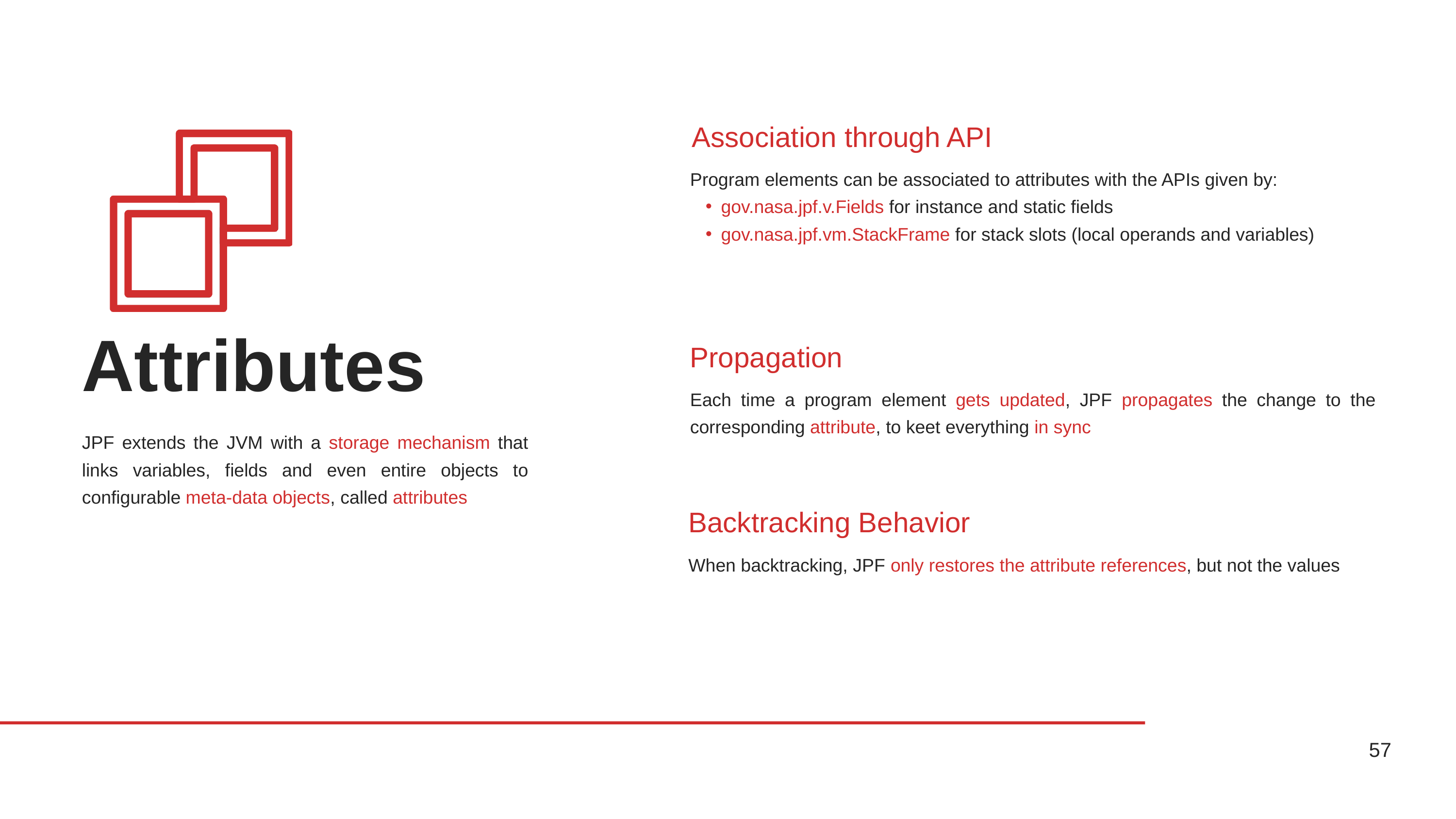

Association through API

Program elements can be associated to attributes with the APIs given by:
gov.nasa.jpf.v.Fields for instance and static fields
gov.nasa.jpf.vm.StackFrame for stack slots (local operands and variables)
Attributes
Propagation
Each time a program element gets updated, JPF propagates the change to the corresponding attribute, to keet everything in sync
JPF extends the JVM with a storage mechanism that links variables, fields and even entire objects to configurable meta-data objects, called attributes
Backtracking Behavior
When backtracking, JPF only restores the attribute references, but not the values

57